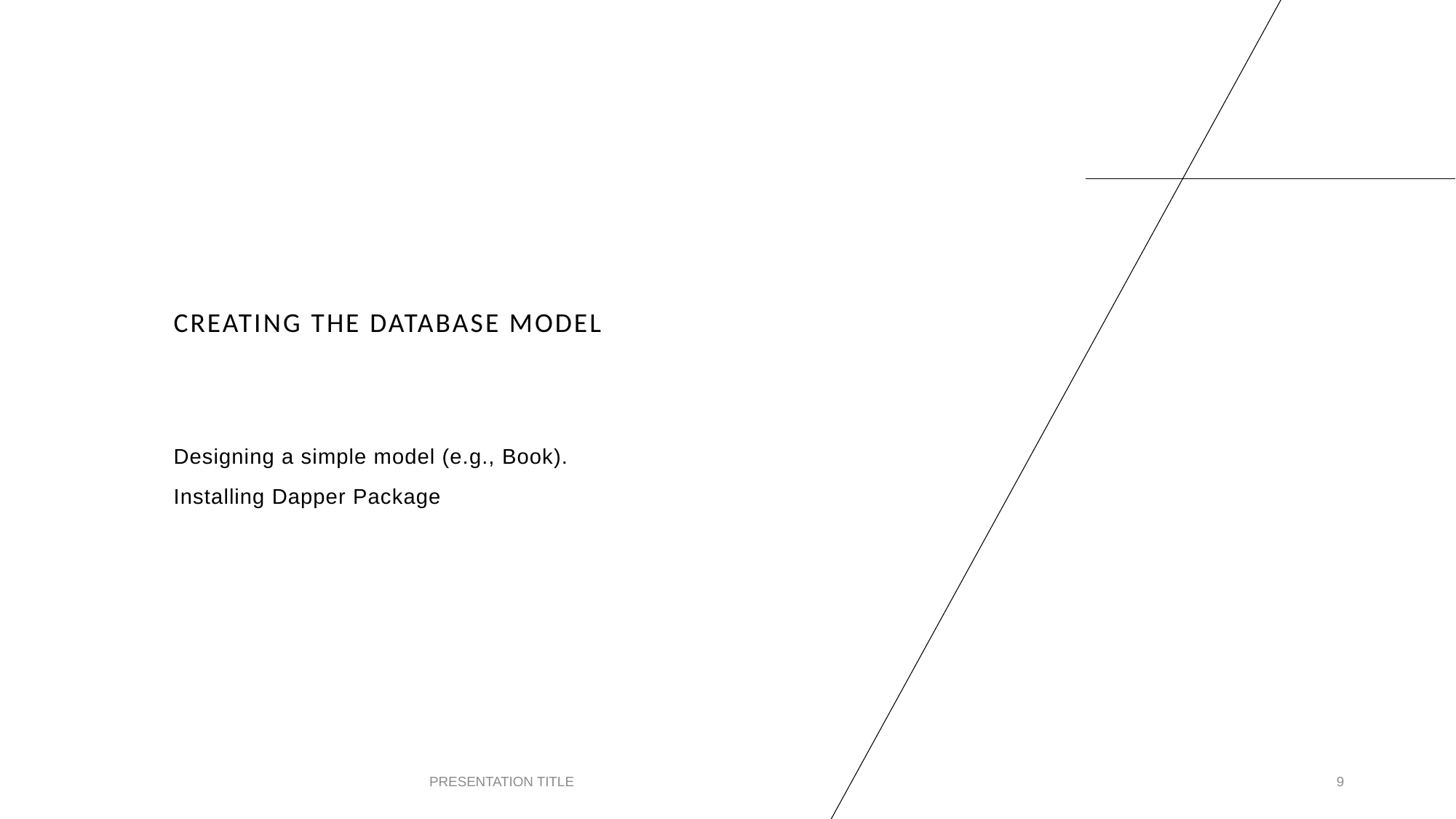

# Creating the Database Model
Designing a simple model (e.g., Book).
Installing Dapper Package
PRESENTATION TITLE
9